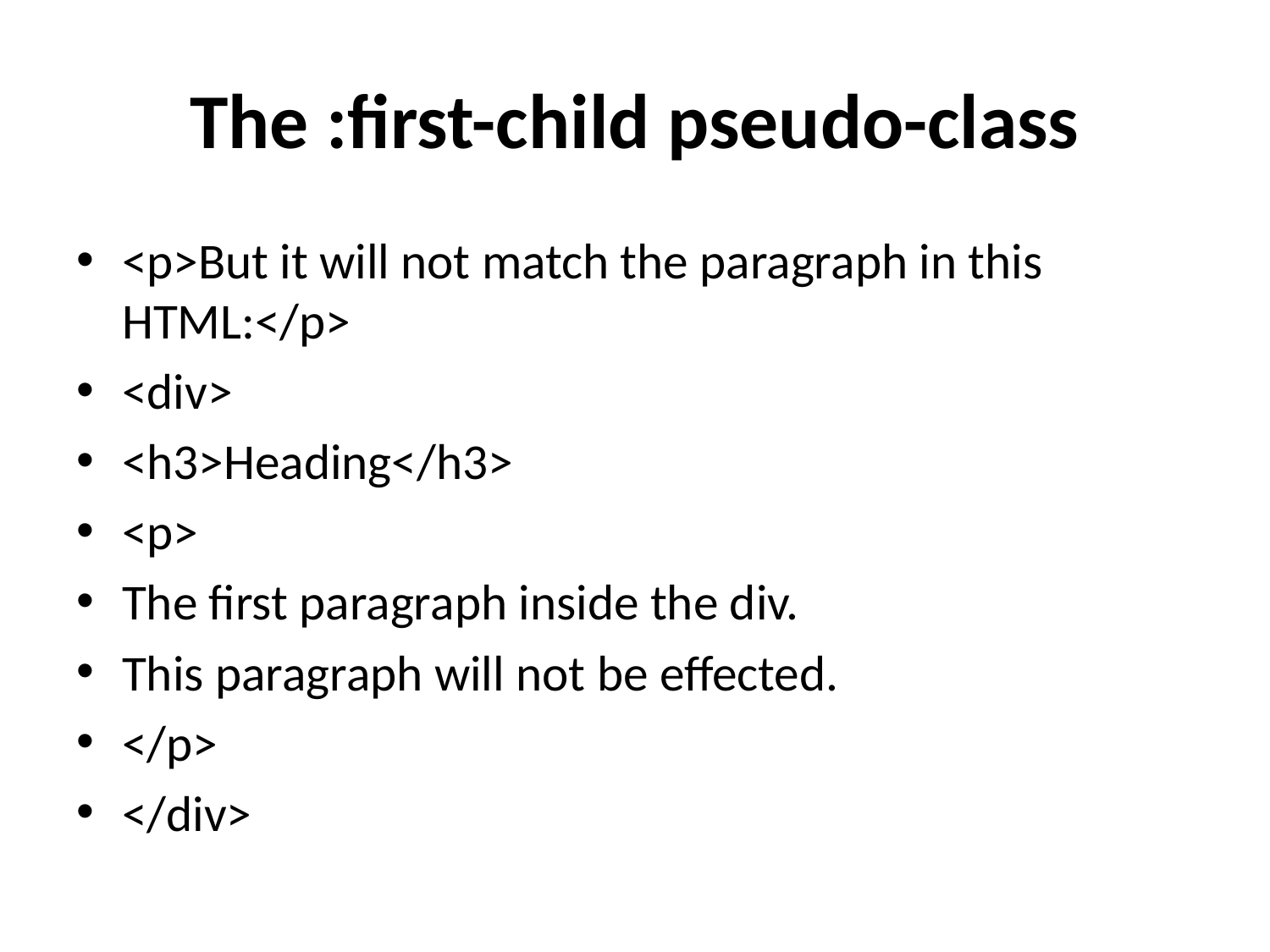

# The :first-child pseudo-class
<p>But it will not match the paragraph in this HTML:</p>
<div>
<h3>Heading</h3>
<p>
The first paragraph inside the div.
This paragraph will not be effected.
</p>
</div>